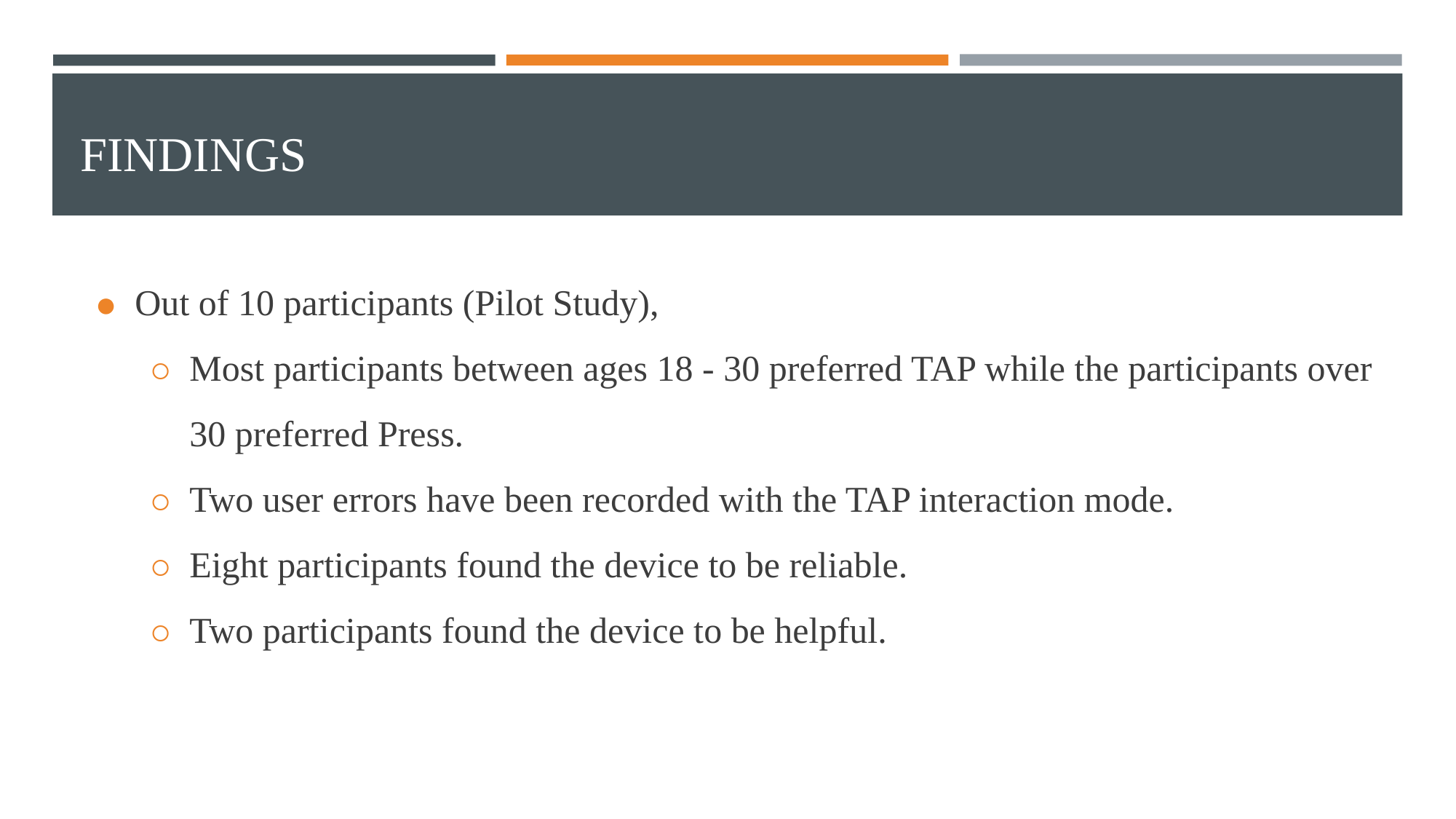

# FINDINGS
Out of 10 participants (Pilot Study),
Most participants between ages 18 - 30 preferred TAP while the participants over 30 preferred Press.
Two user errors have been recorded with the TAP interaction mode.
Eight participants found the device to be reliable.
Two participants found the device to be helpful.